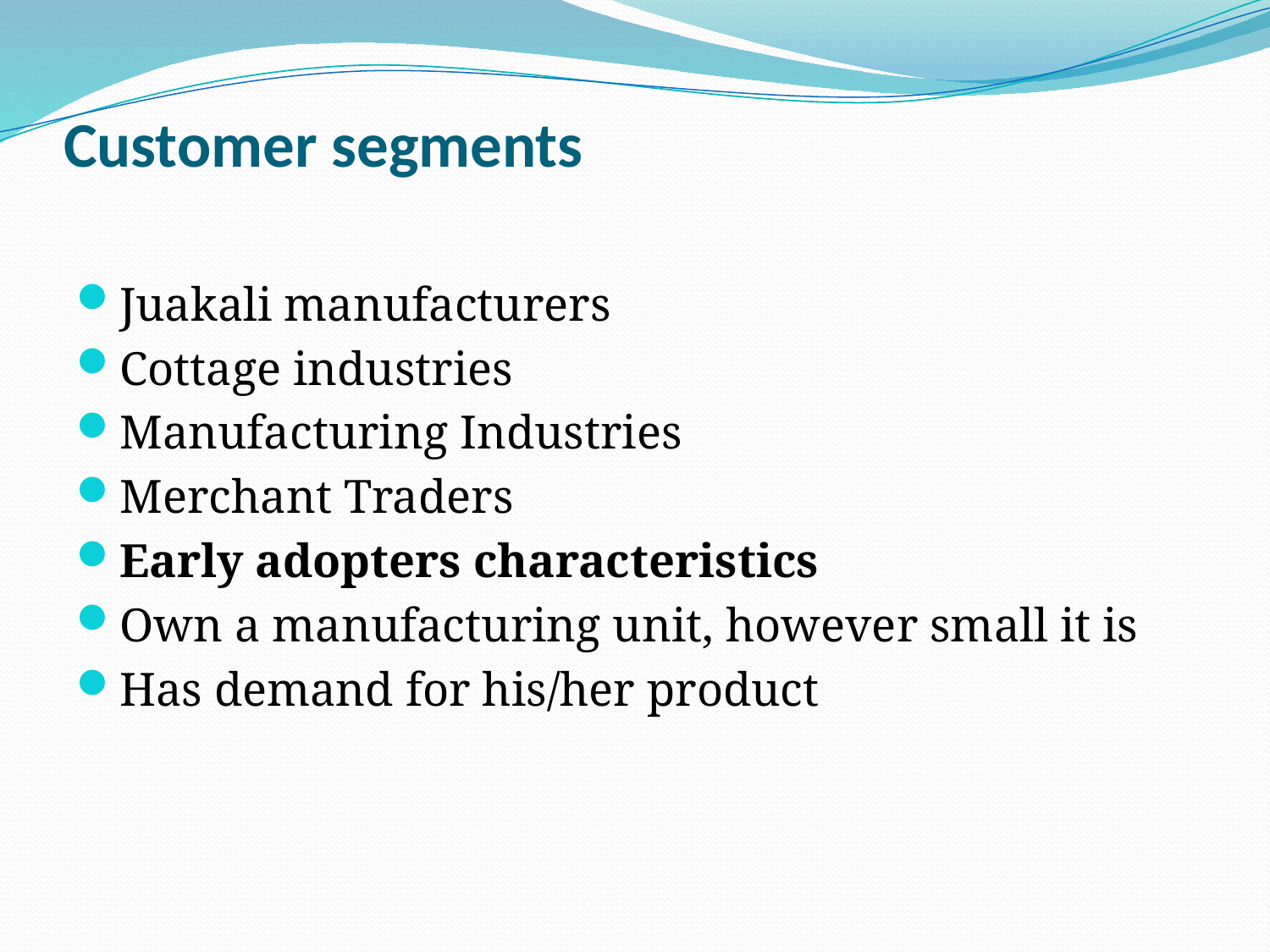

# Customer segments
Juakali manufacturers
Cottage industries
Manufacturing Industries
Merchant Traders
Early adopters characteristics
Own a manufacturing unit, however small it is
Has demand for his/her product